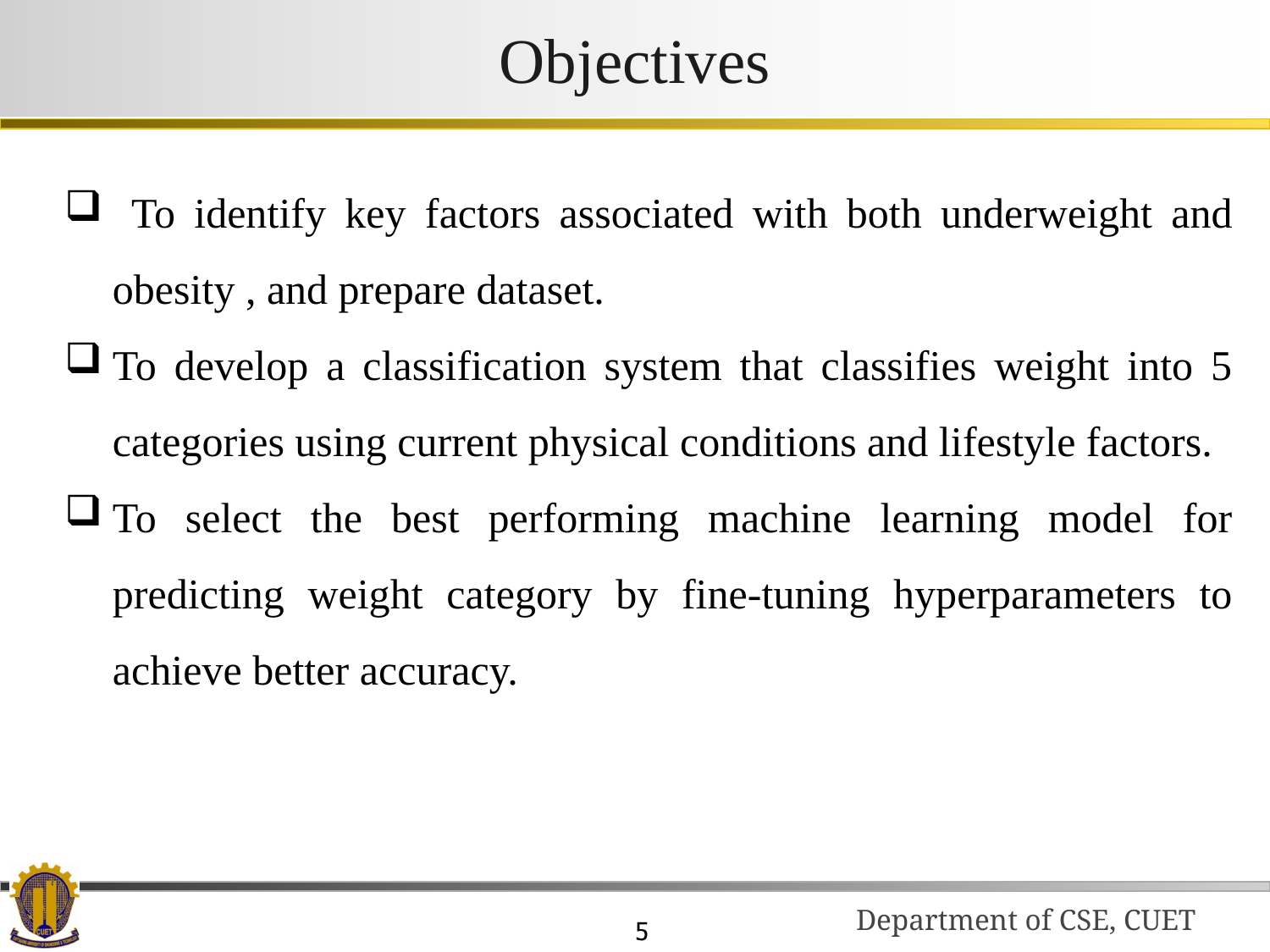

# Objectives
 To identify key factors associated with both underweight and obesity , and prepare dataset.
To develop a classification system that classifies weight into 5 categories using current physical conditions and lifestyle factors.
To select the best performing machine learning model for predicting weight category by fine-tuning hyperparameters to achieve better accuracy.